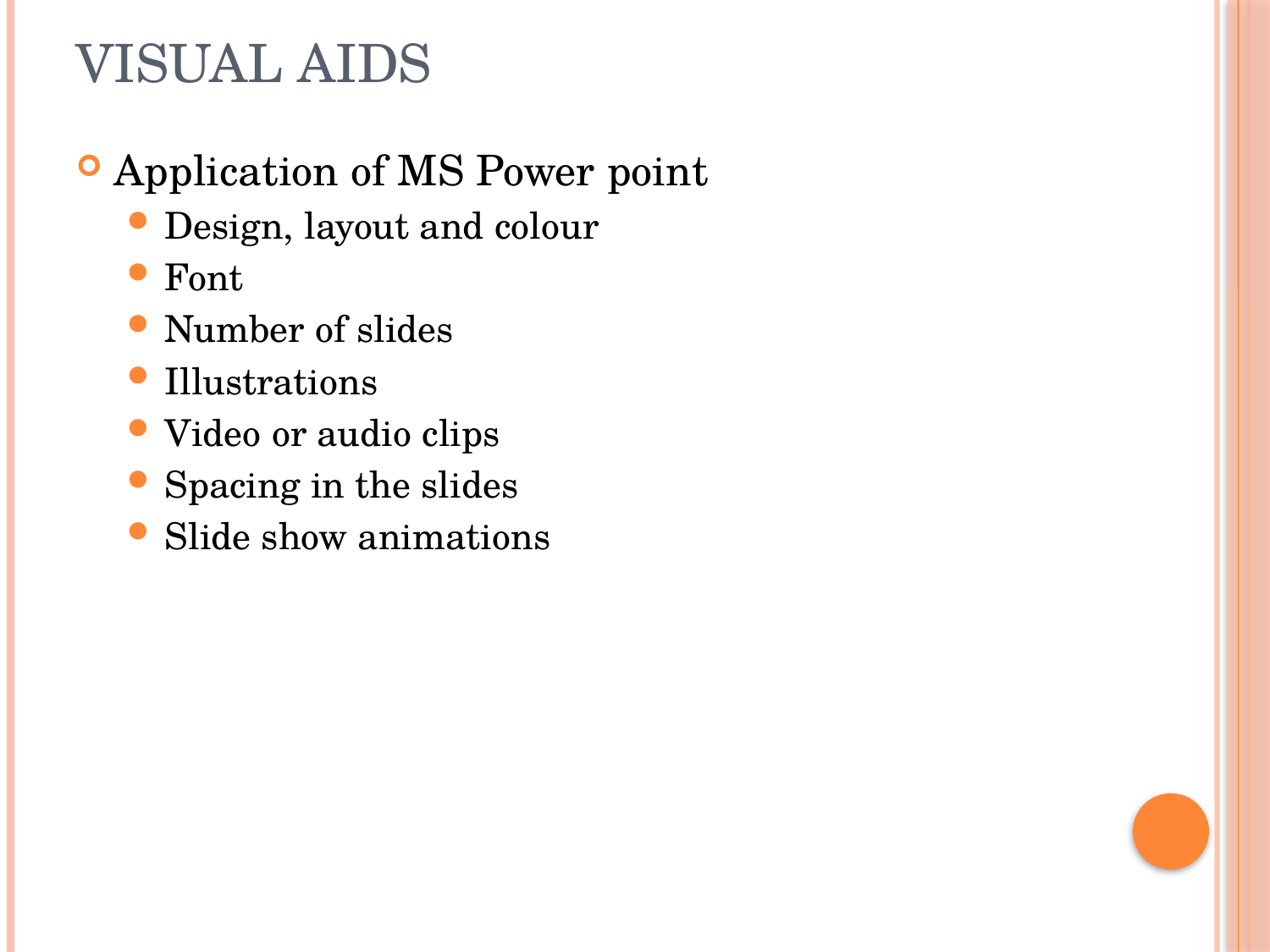

# Visual Aids
Application of MS Power point
Design, layout and colour
Font
Number of slides
Illustrations
Video or audio clips
Spacing in the slides
Slide show animations